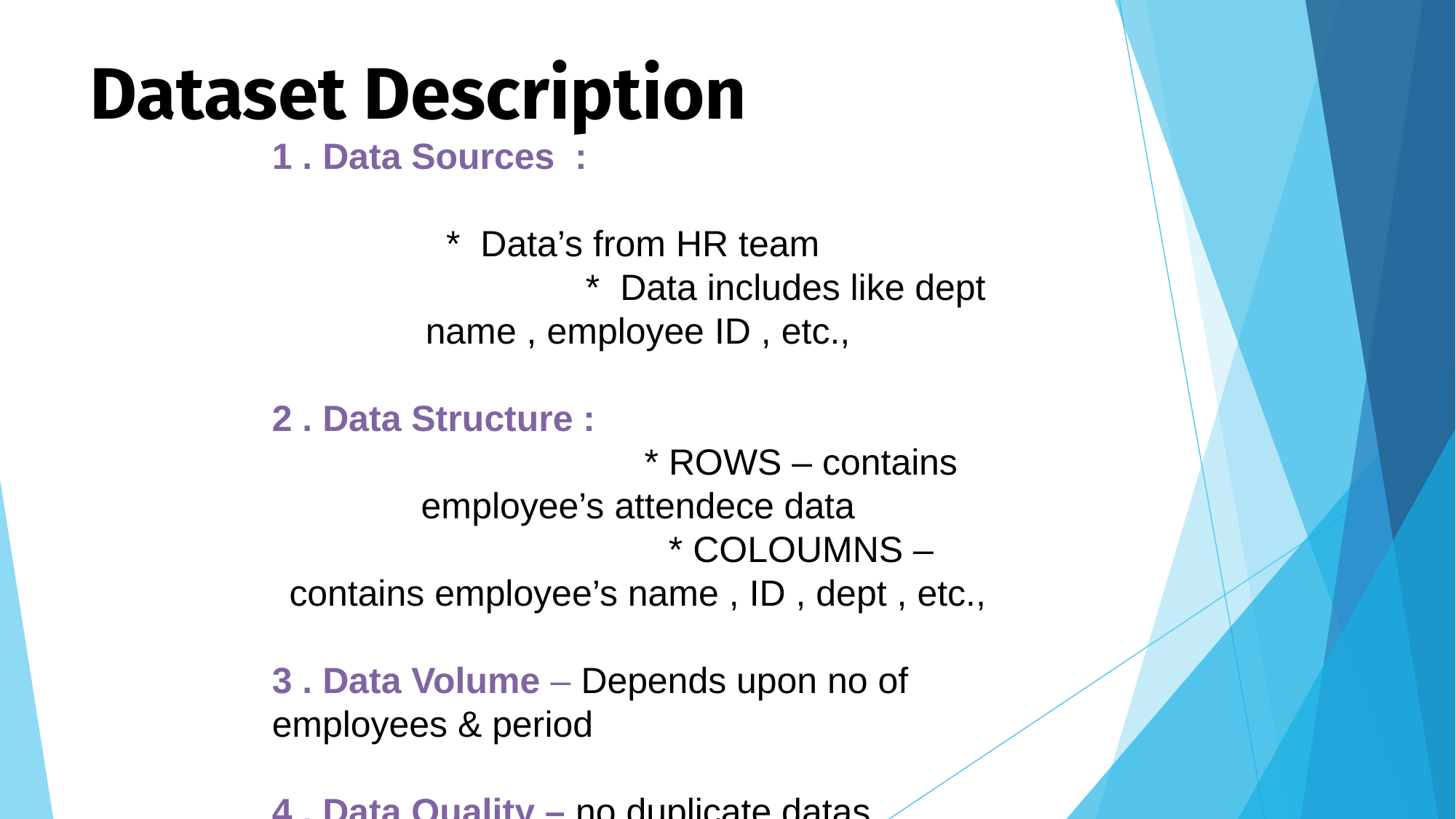

# Dataset Description
1 . Data Sources  :
*  Data’s from HR team
                             *  Data includes like dept name , employee ID , etc.,

2 . Data Structure :
                                * ROWS – contains employee’s attendece data
                                * COLOUMNS – contains employee’s name , ID , dept , etc.,

3 . Data Volume – Depends upon no of employees & period

4 . Data Quality – no duplicate datas